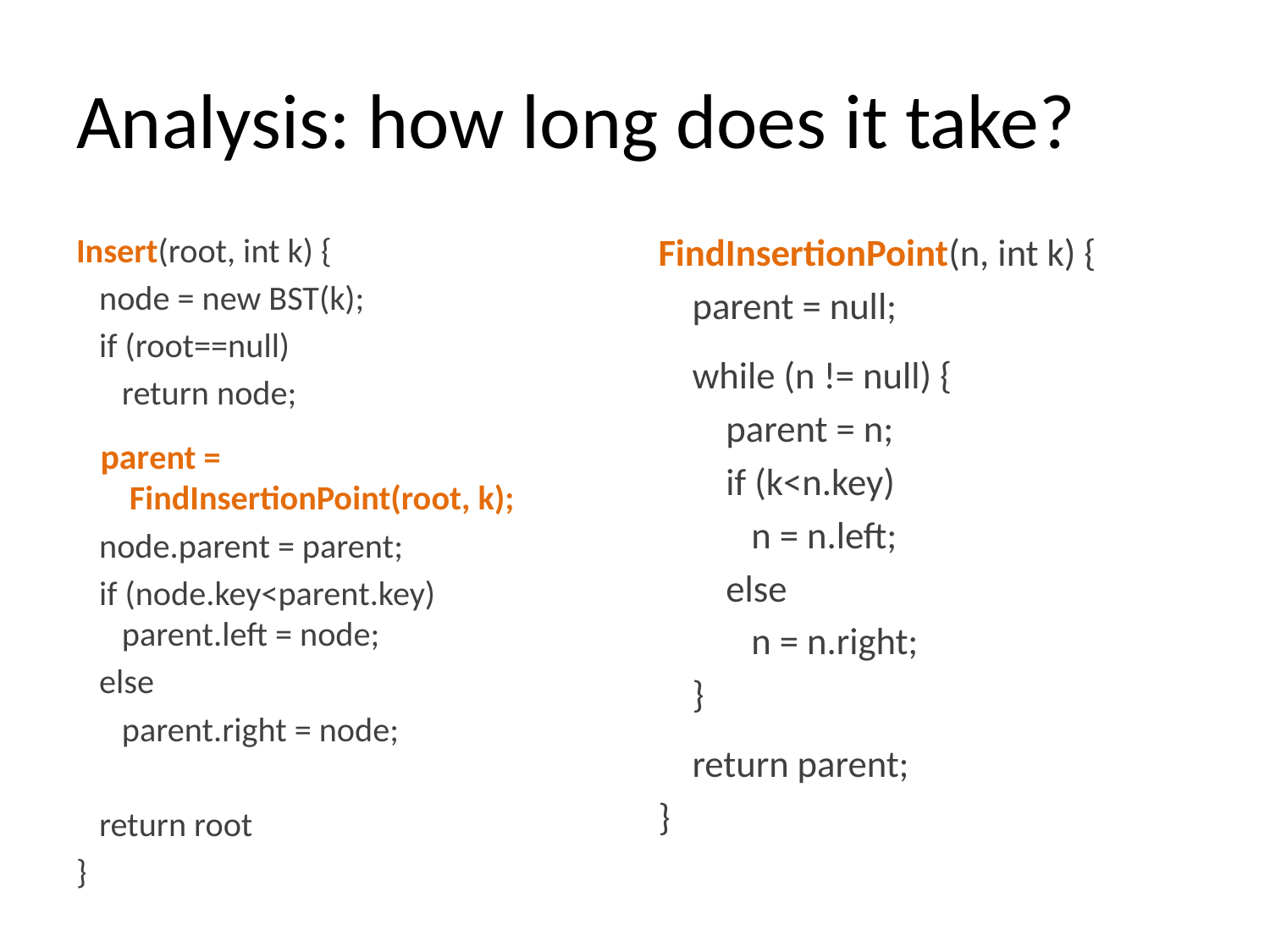

# Analysis: how long does it take?
Insert(root, int k) {
   node = new BST(k);
   if (root==null)
      return node;
   parent =
       FindInsertionPoint(root, k);
   node.parent = parent;
   if (node.key<parent.key)
      parent.left = node;
   else
      parent.right = node;

   return root
}

FindInsertionPoint(n, int k) {
    parent = null;
    while (n != null) {
        parent = n;
        if (k<n.key)
           n = n.left;
        else
           n = n.right;
    }
    return parent;
}